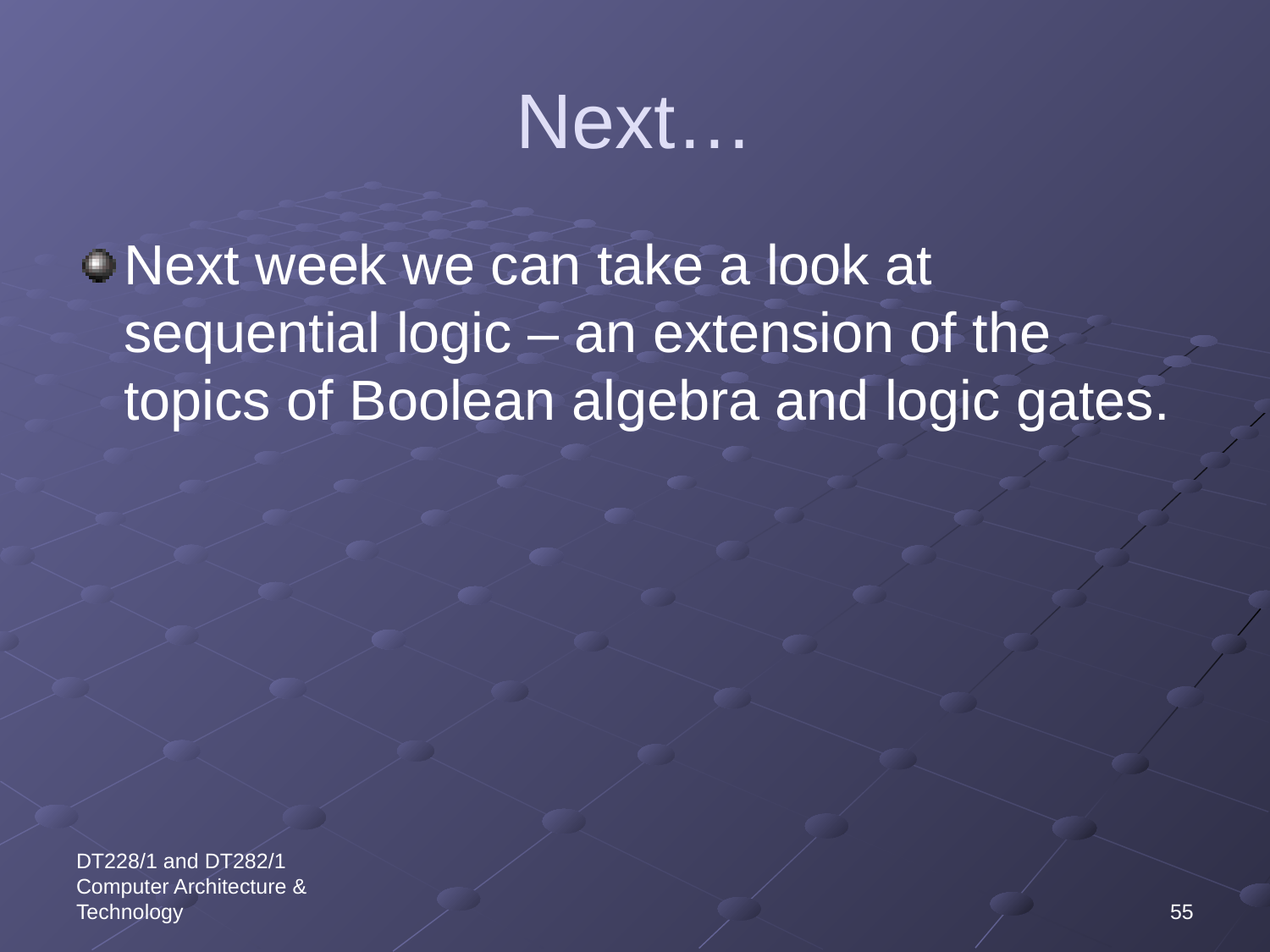

# Next…
Next week we can take a look at sequential logic – an extension of the topics of Boolean algebra and logic gates.
DT228/1 and DT282/1 Computer Architecture & Technology
55